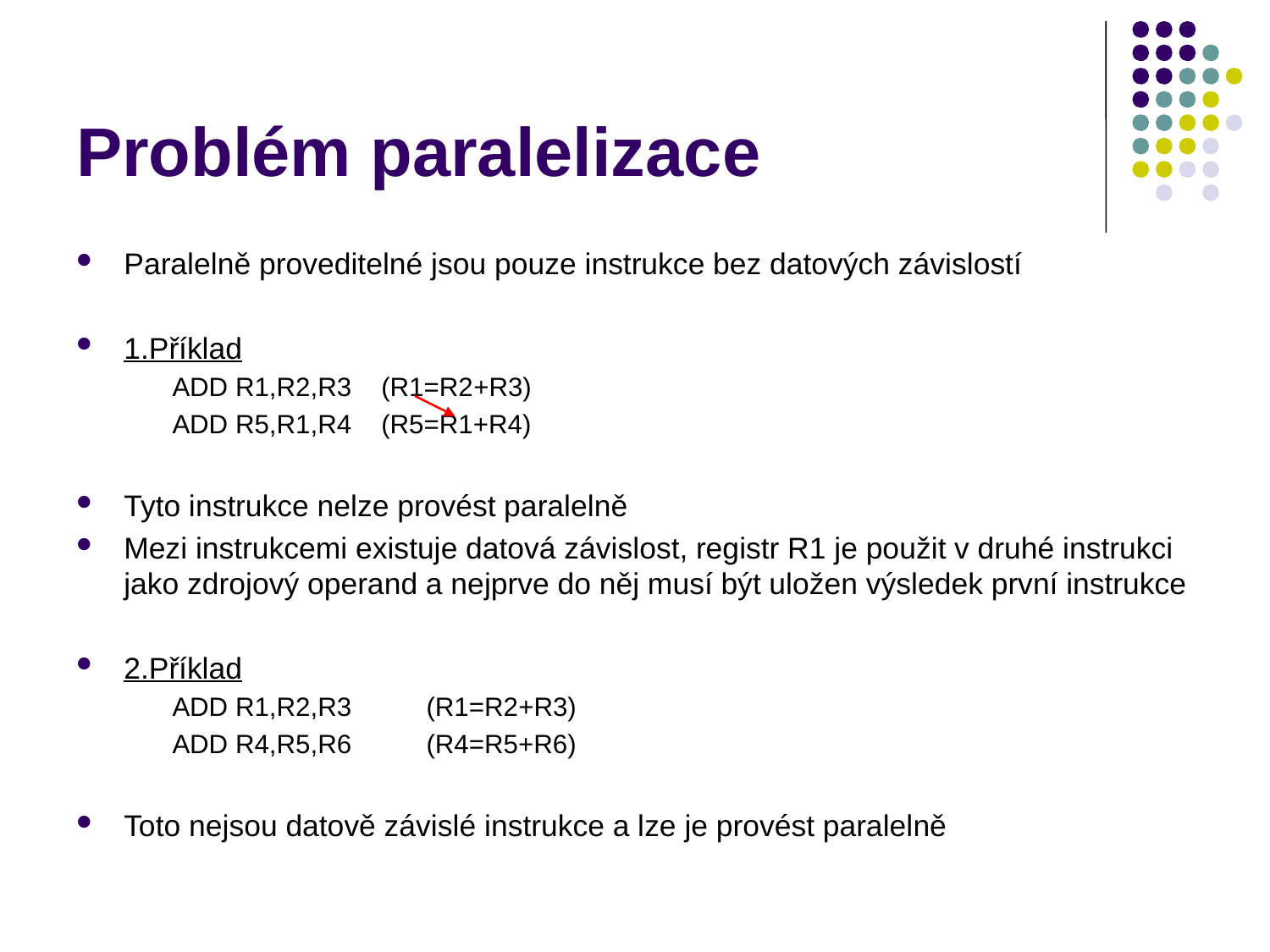

# Problém paralelizace
Paralelně proveditelné jsou pouze instrukce bez datových závislostí

1.Příklad
ADD R1,R2,R3    (R1=R2+R3)
ADD R5,R1,R4    (R5=R1+R4)

Tyto instrukce nelze provést paralelně
Mezi instrukcemi existuje datová závislost, registr R1 je použit v druhé instrukci jako zdrojový operand a nejprve do něj musí být uložen výsledek první instrukce

2.Příklad
ADD R1,R2,R3 	(R1=R2+R3)
ADD R4,R5,R6	(R4=R5+R6)

Toto nejsou datově závislé instrukce a lze je provést paralelně